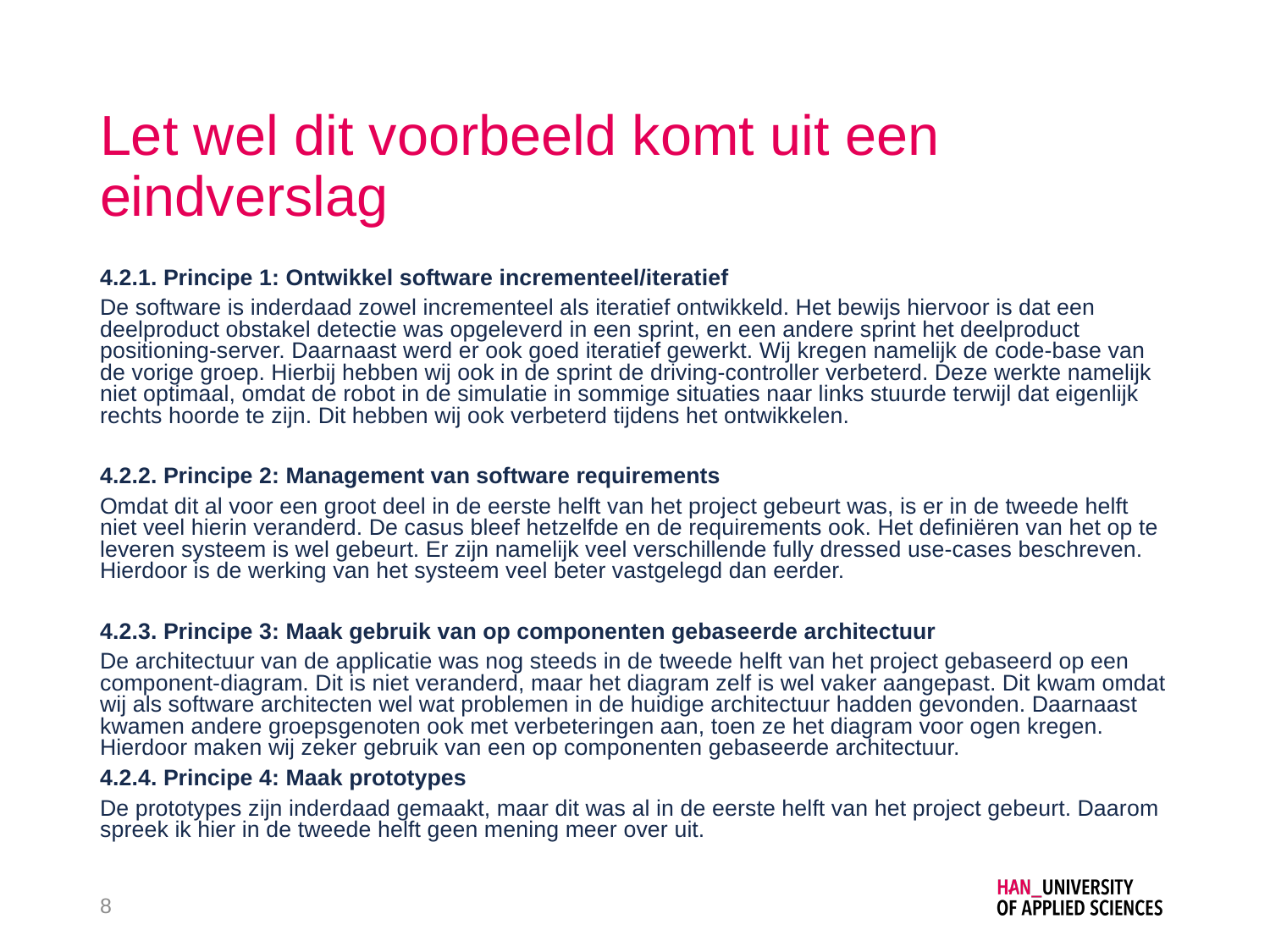

# Let wel dit voorbeeld komt uit een eindverslag
4.2.1. Principe 1: Ontwikkel software incrementeel/iteratief
De software is inderdaad zowel incrementeel als iteratief ontwikkeld. Het bewijs hiervoor is dat een deelproduct obstakel detectie was opgeleverd in een sprint, en een andere sprint het deelproduct positioning-server. Daarnaast werd er ook goed iteratief gewerkt. Wij kregen namelijk de code-base van de vorige groep. Hierbij hebben wij ook in de sprint de driving-controller verbeterd. Deze werkte namelijk niet optimaal, omdat de robot in de simulatie in sommige situaties naar links stuurde terwijl dat eigenlijk rechts hoorde te zijn. Dit hebben wij ook verbeterd tijdens het ontwikkelen.

4.2.2. Principe 2: Management van software requirements
Omdat dit al voor een groot deel in de eerste helft van het project gebeurt was, is er in de tweede helft niet veel hierin veranderd. De casus bleef hetzelfde en de requirements ook. Het definiëren van het op te leveren systeem is wel gebeurt. Er zijn namelijk veel verschillende fully dressed use-cases beschreven. Hierdoor is de werking van het systeem veel beter vastgelegd dan eerder.

4.2.3. Principe 3: Maak gebruik van op componenten gebaseerde architectuur
De architectuur van de applicatie was nog steeds in de tweede helft van het project gebaseerd op een component-diagram. Dit is niet veranderd, maar het diagram zelf is wel vaker aangepast. Dit kwam omdat wij als software architecten wel wat problemen in de huidige architectuur hadden gevonden. Daarnaast kwamen andere groepsgenoten ook met verbeteringen aan, toen ze het diagram voor ogen kregen. Hierdoor maken wij zeker gebruik van een op componenten gebaseerde architectuur.
4.2.4. Principe 4: Maak prototypes
De prototypes zijn inderdaad gemaakt, maar dit was al in de eerste helft van het project gebeurt. Daarom spreek ik hier in de tweede helft geen mening meer over uit.

8